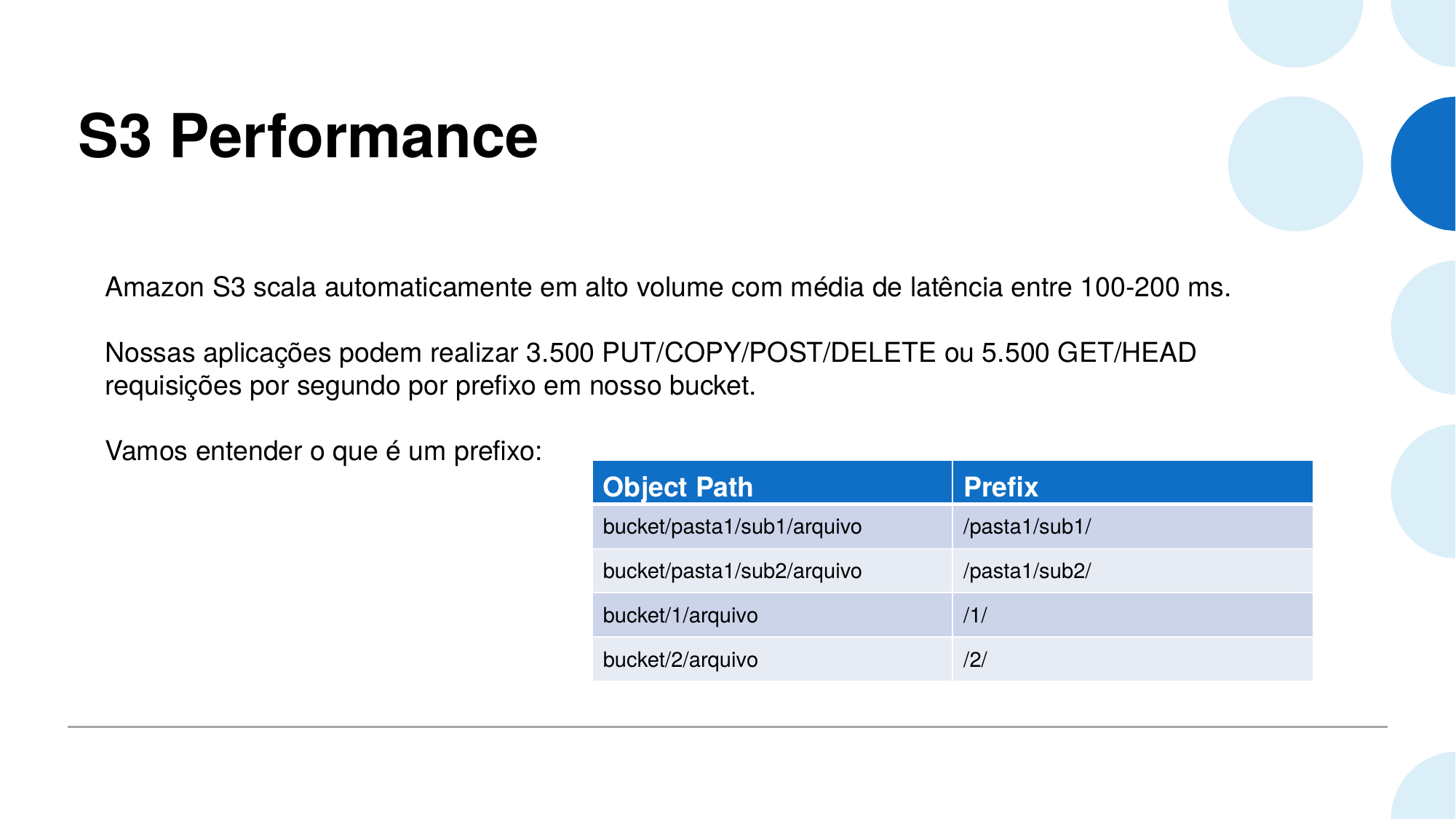

# S3 Performance
Amazon S3 scala automaticamente em alto volume com média de latência entre 100-200 ms.

Nossas aplicações podem realizar 3.500 PUT/COPY/POST/DELETE ou 5.500 GET/HEAD
requisições por segundo por prefixo em nosso bucket.

Vamos entender o que é um prefixo:

| Object Path | Prefix |
| --- | --- |
| bucket/pasta1/sub1/arquivo | /pasta1/sub1/ |
| bucket/pasta1/sub2/arquivo | /pasta1/sub2/ |
| bucket/1/arquivo | /1/ |
| bucket/2/arquivo | /2/ |